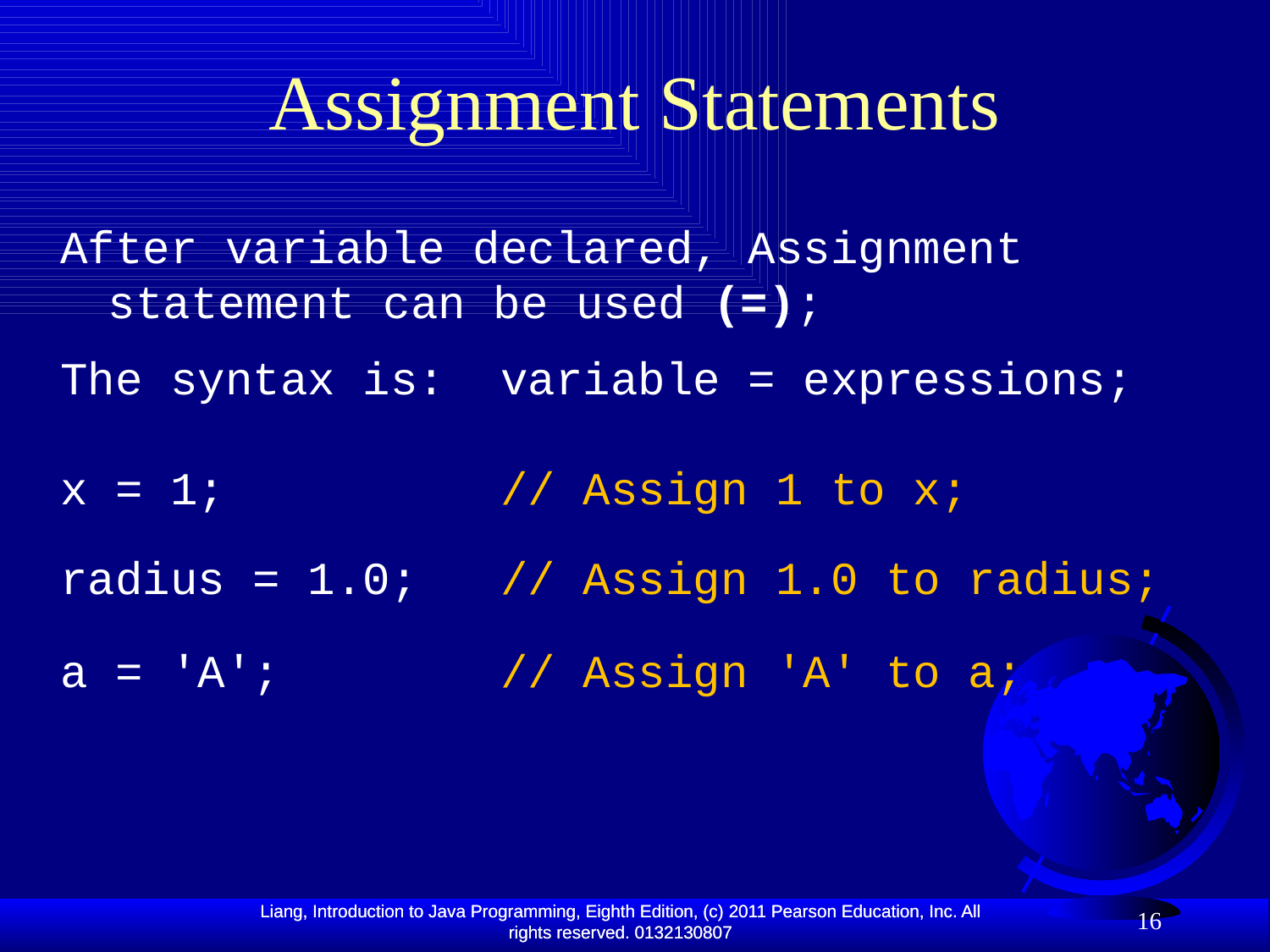

# Assignment Statements
After variable declared, Assignment statement can be used (=);
The syntax is:  variable = expressions;

x = 1;          // Assign 1 to x;
radius = 1.0;   // Assign 1.0 to radius;
a = 'A';        // Assign 'A' to a;
16